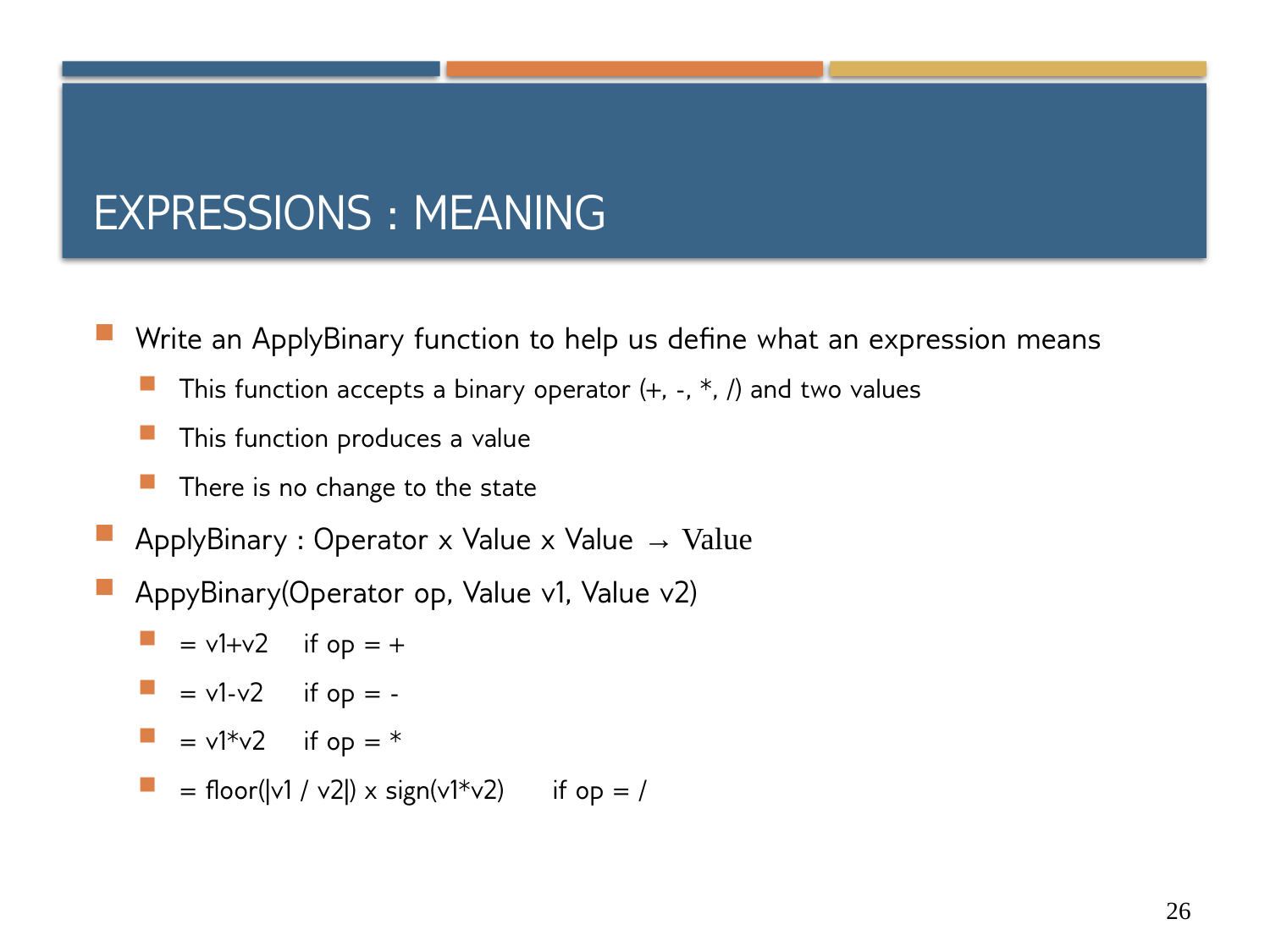

# Expressions : Meaning
Write an ApplyBinary function to help us define what an expression means
This function accepts a binary operator (+, -, *, /) and two values
This function produces a value
There is no change to the state
ApplyBinary : Operator x Value x Value → Value
AppyBinary(Operator op, Value v1, Value v2)
= v1+v2							if op = +
= v1-v2							if op = -
= v1*v2							if op = *
= floor(|v1 / v2|) x sign(v1*v2)			if op = /